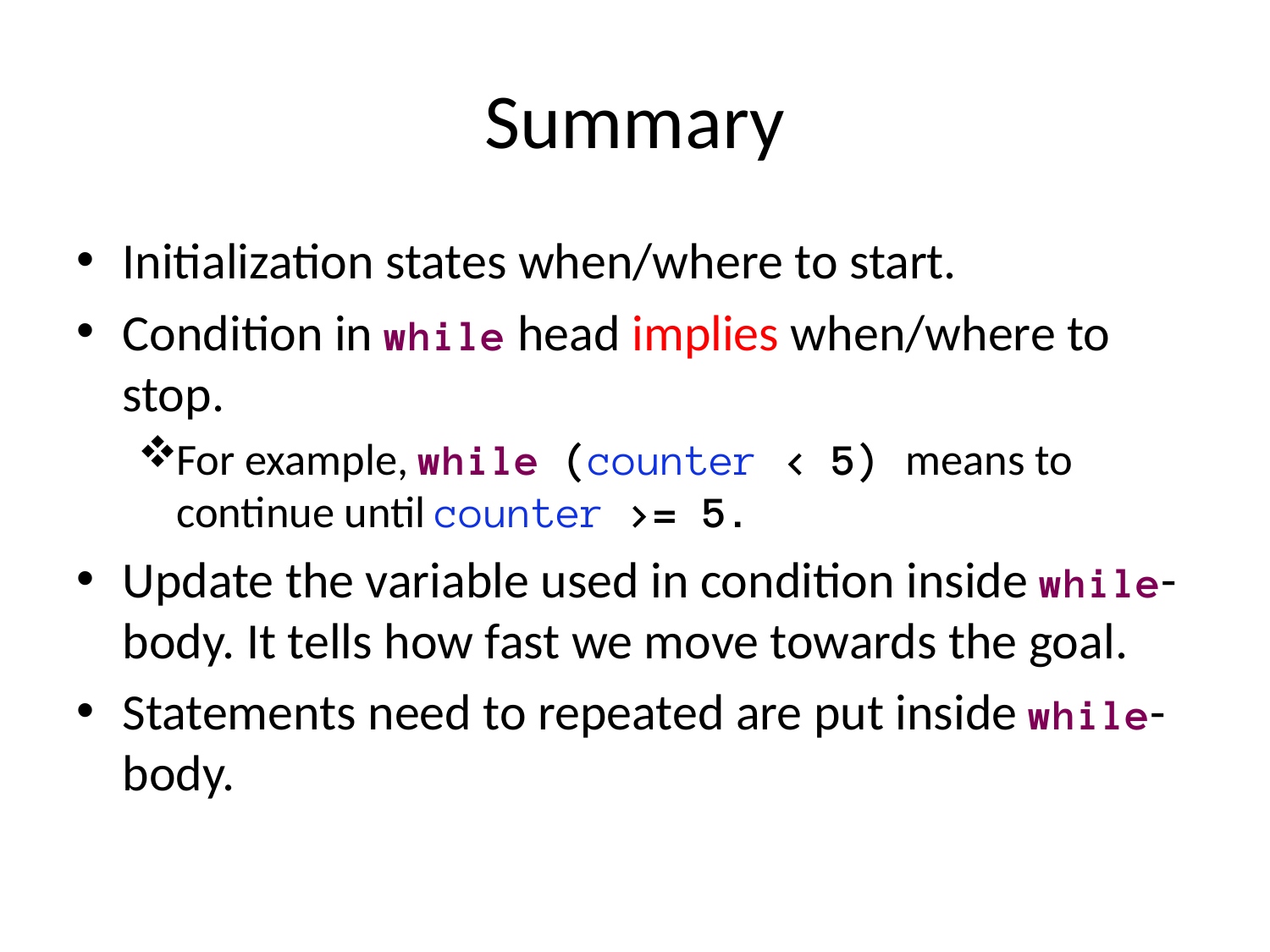

# Summary
Initialization states when/where to start.
Condition in while head implies when/where to stop.
For example, while (counter < 5) means to continue until counter >= 5.
Update the variable used in condition inside while-body. It tells how fast we move towards the goal.
Statements need to repeated are put inside while-body.